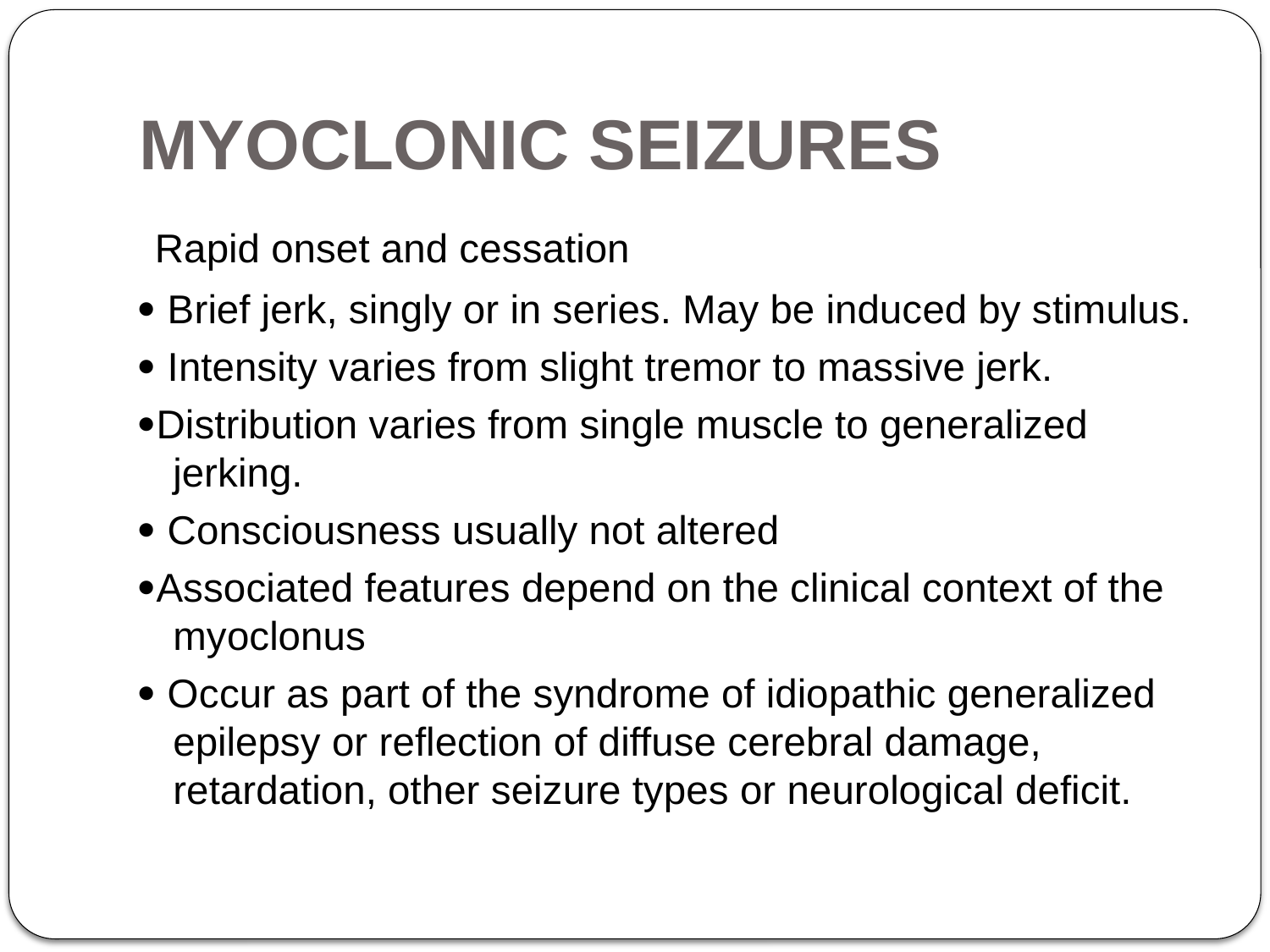

# MYOCLONIC SEIZURES
 Rapid onset and cessation
• Brief jerk, singly or in series. May be induced by stimulus.
• Intensity varies from slight tremor to massive jerk.
•Distribution varies from single muscle to generalized  jerking.
• Consciousness usually not altered
•Associated features depend on the clinical context of the myoclonus
• Occur as part of the syndrome of idiopathic generalized epilepsy or reflection of diffuse cerebral damage, retardation, other seizure types or neurological deficit.